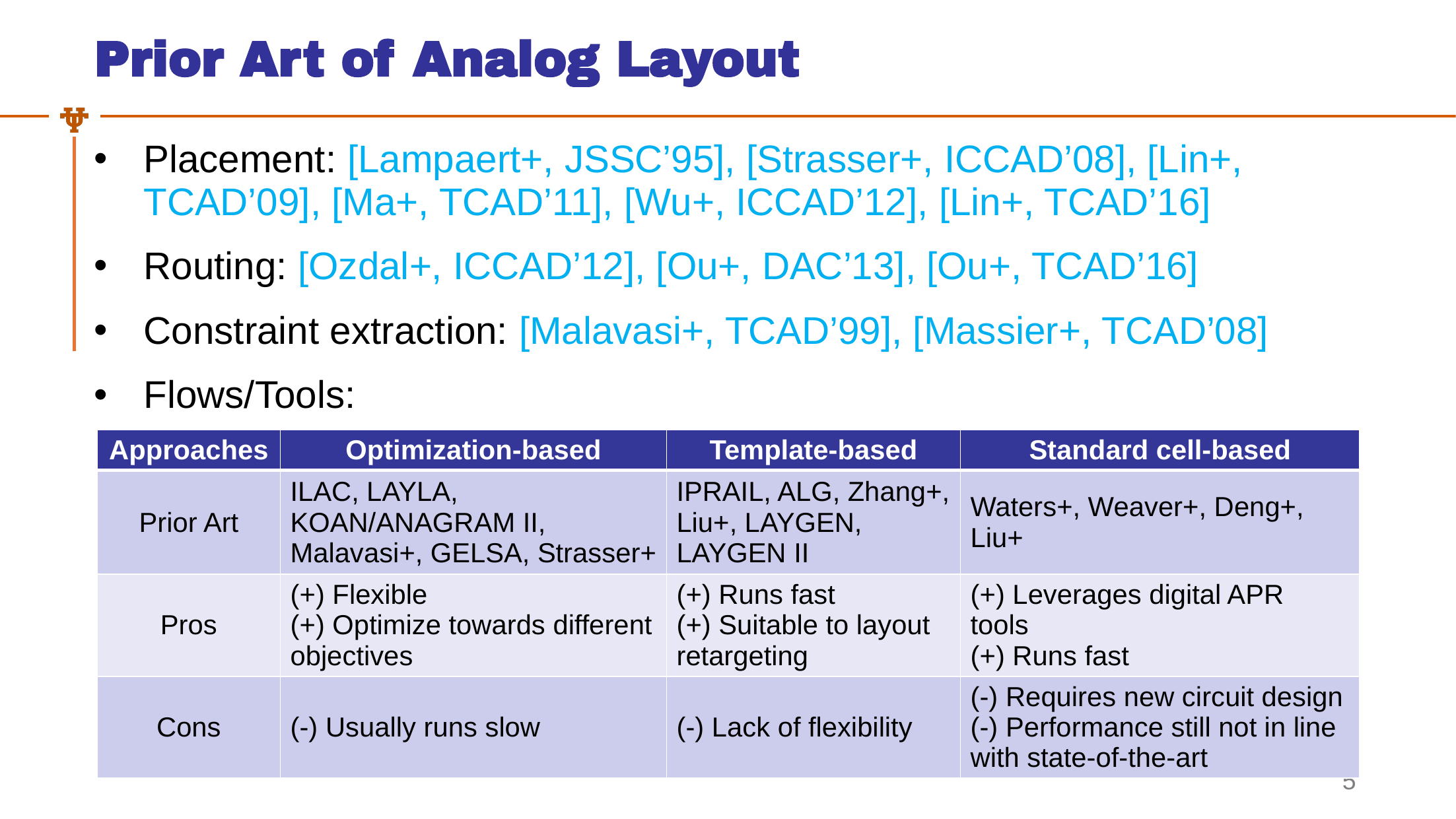

# Prior Art of Analog Layout
Placement: [Lampaert+, JSSC’95], [Strasser+, ICCAD’08], [Lin+, TCAD’09], [Ma+, TCAD’11], [Wu+, ICCAD’12], [Lin+, TCAD’16]
Routing: [Ozdal+, ICCAD’12], [Ou+, DAC’13], [Ou+, TCAD’16]
Constraint extraction: [Malavasi+, TCAD’99], [Massier+, TCAD’08]
Flows/Tools:
| Approaches | Optimization-based | Template-based | Standard cell-based |
| --- | --- | --- | --- |
| Prior Art | ILAC, LAYLA, KOAN/ANAGRAM II, Malavasi+, GELSA, Strasser+ | IPRAIL, ALG, Zhang+, Liu+, LAYGEN, LAYGEN II | Waters+, Weaver+, Deng+, Liu+ |
| Pros | (+) Flexible (+) Optimize towards different objectives | (+) Runs fast (+) Suitable to layout retargeting | (+) Leverages digital APR tools (+) Runs fast |
| Cons | (-) Usually runs slow | (-) Lack of flexibility | (-) Requires new circuit design (-) Performance still not in line with state-of-the-art |
5